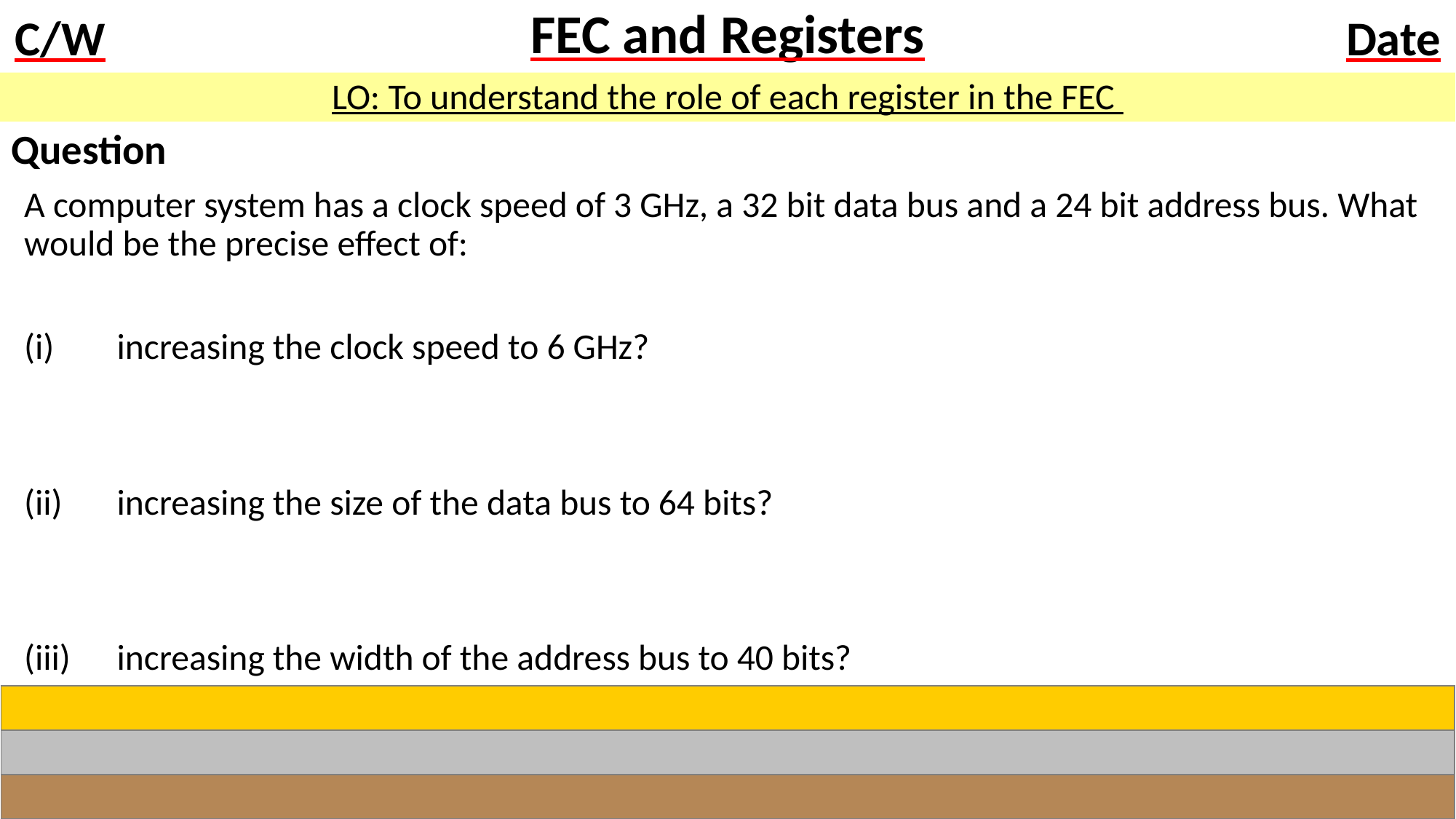

# FEC and Registers
LO: To understand the role of each register in the FEC
Question
A computer system has a clock speed of 3 GHz, a 32 bit data bus and a 24 bit address bus. What would be the precise effect of:

(i)	increasing the clock speed to 6 GHz?

(ii)	increasing the size of the data bus to 64 bits?

(iii)	increasing the width of the address bus to 40 bits?